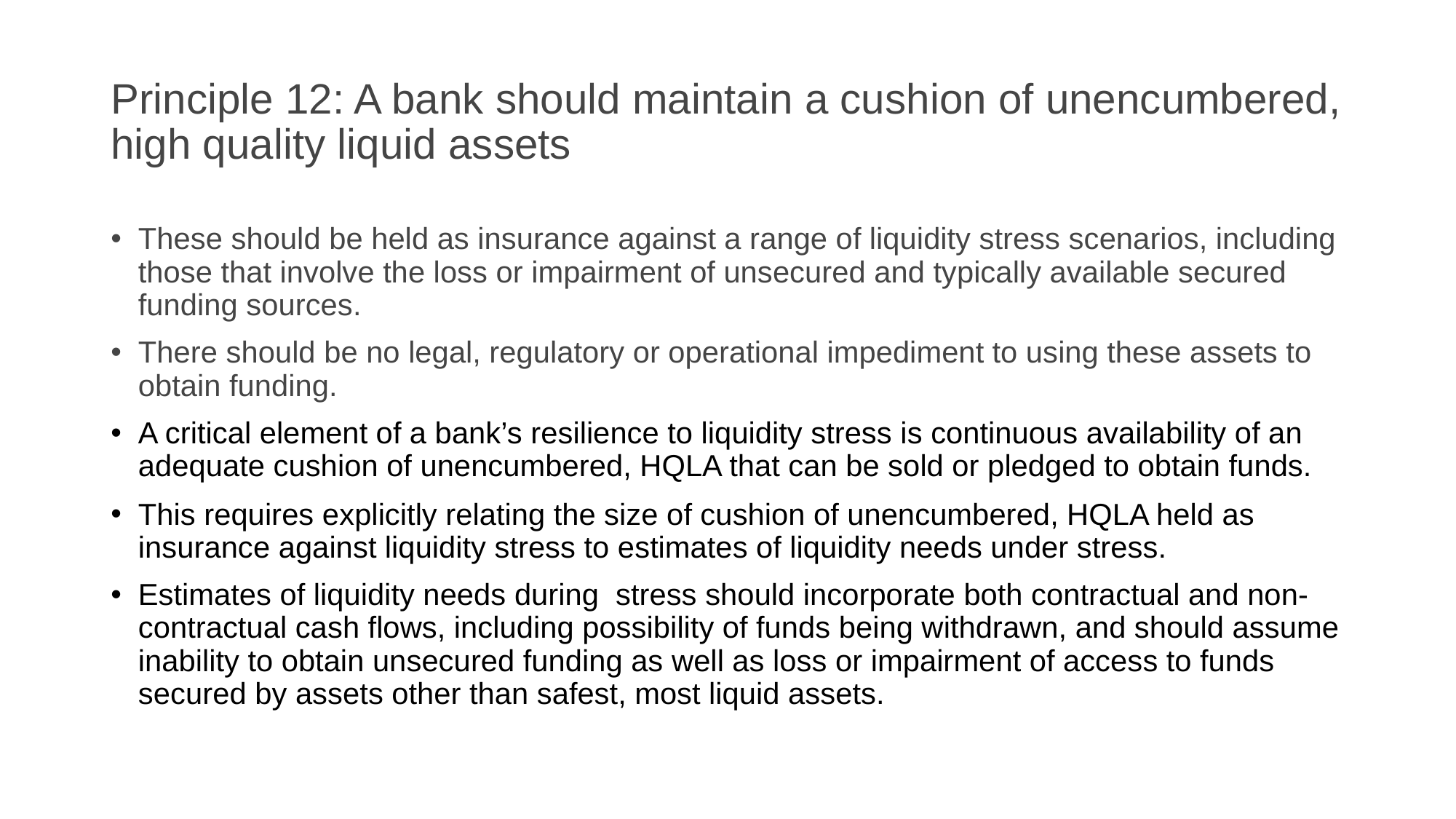

# Principle 12: A bank should maintain a cushion of unencumbered, high quality liquid assets
These should be held as insurance against a range of liquidity stress scenarios, including those that involve the loss or impairment of unsecured and typically available secured funding sources.
There should be no legal, regulatory or operational impediment to using these assets to obtain funding.
A critical element of a bank’s resilience to liquidity stress is continuous availability of an adequate cushion of unencumbered, HQLA that can be sold or pledged to obtain funds.
This requires explicitly relating the size of cushion of unencumbered, HQLA held as insurance against liquidity stress to estimates of liquidity needs under stress.
Estimates of liquidity needs during  stress should incorporate both contractual and non-contractual cash flows, including possibility of funds being withdrawn, and should assume inability to obtain unsecured funding as well as loss or impairment of access to funds secured by assets other than safest, most liquid assets.